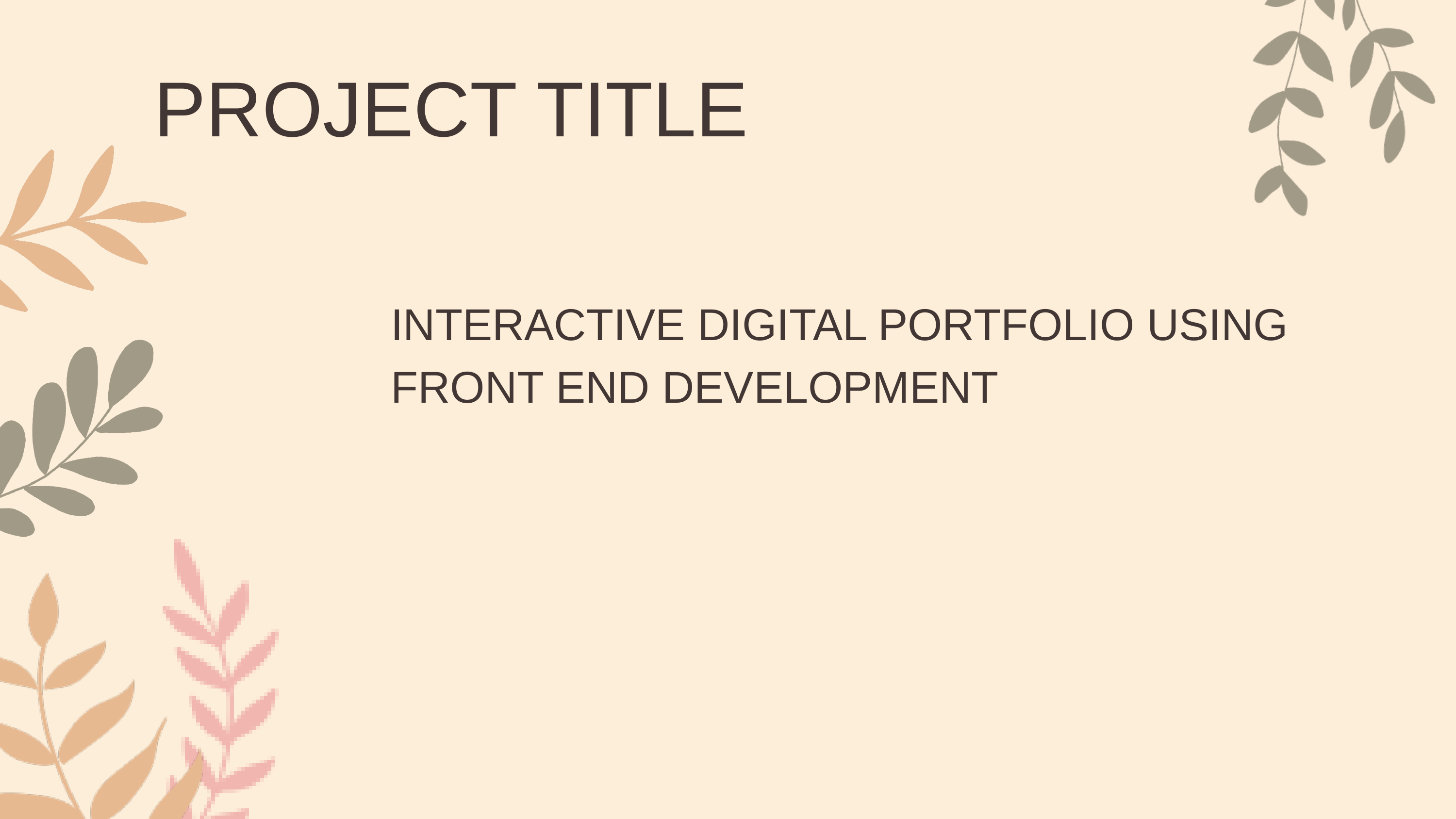

PROJECT TITLE
INTERACTIVE DIGITAL PORTFOLIO USING FRONT END DEVELOPMENT